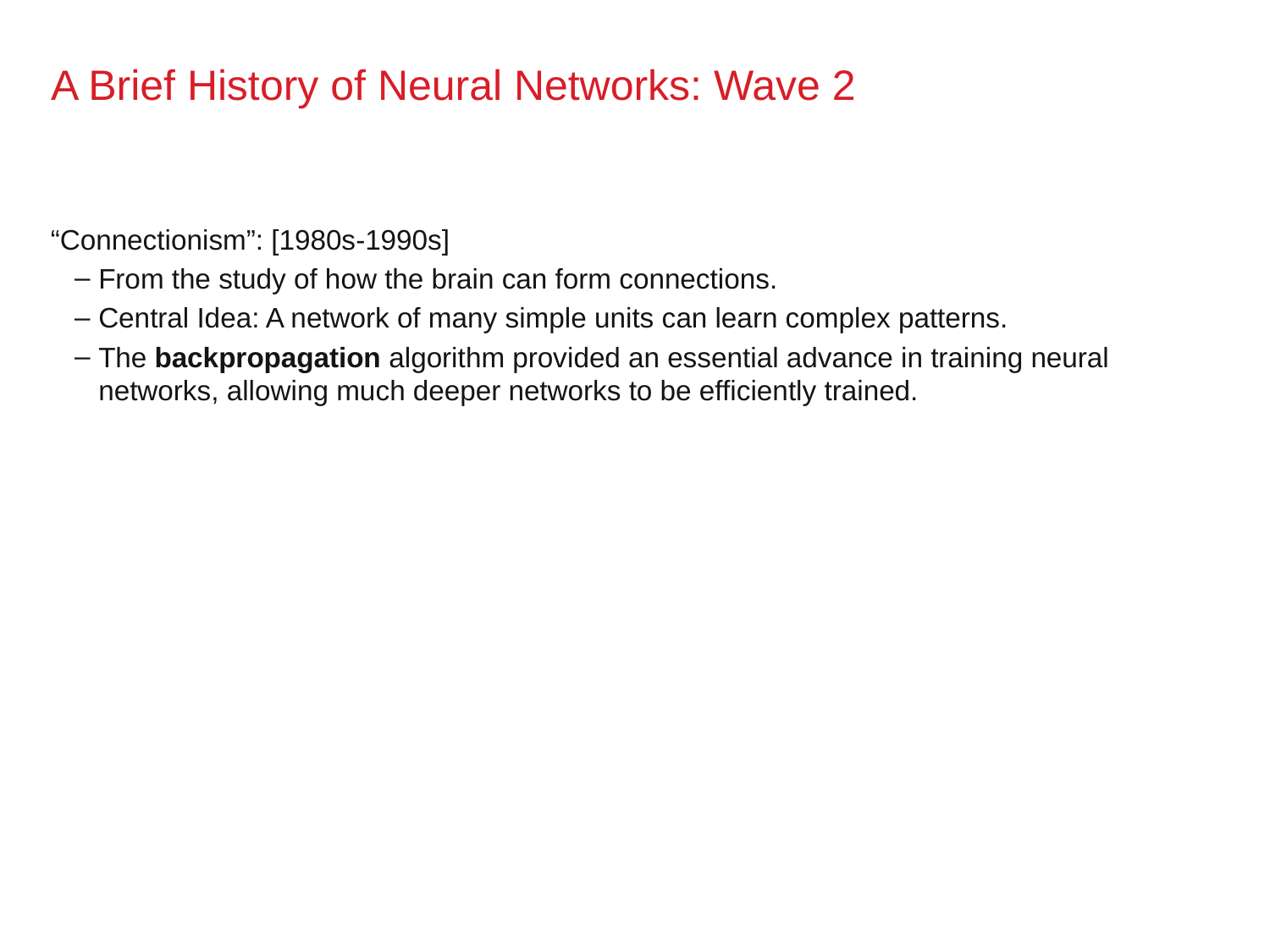

# A Brief History of Neural Networks: Wave 2
“Connectionism”: [1980s-1990s]
From the study of how the brain can form connections.
Central Idea: A network of many simple units can learn complex patterns.
The backpropagation algorithm provided an essential advance in training neural networks, allowing much deeper networks to be efficiently trained.